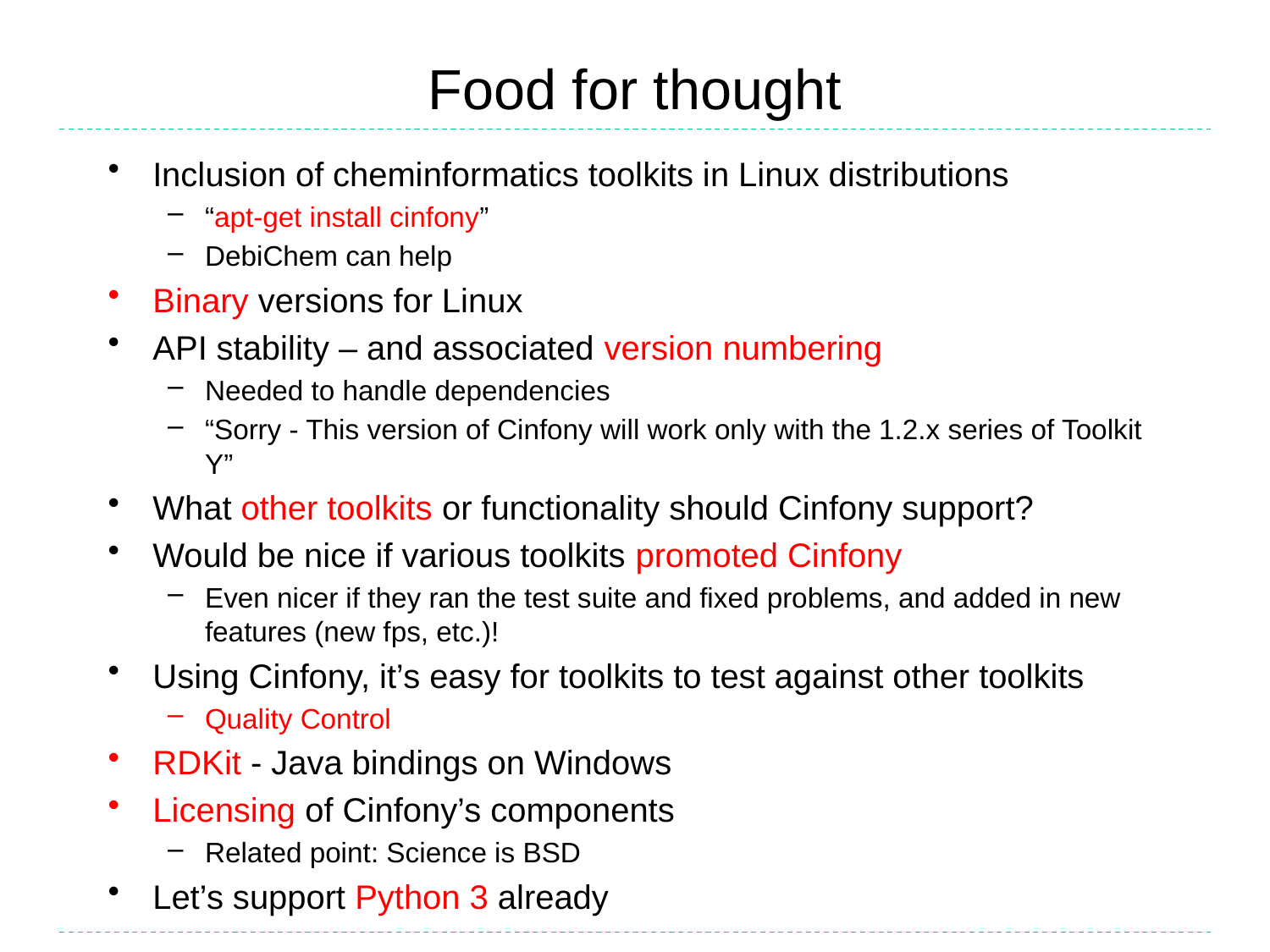

# Food for thought
Inclusion of cheminformatics toolkits in Linux distributions
“apt-get install cinfony”
DebiChem can help
Binary versions for Linux
API stability – and associated version numbering
Needed to handle dependencies
“Sorry - This version of Cinfony will work only with the 1.2.x series of Toolkit Y”
What other toolkits or functionality should Cinfony support?
Would be nice if various toolkits promoted Cinfony
Even nicer if they ran the test suite and fixed problems, and added in new features (new fps, etc.)!
Using Cinfony, it’s easy for toolkits to test against other toolkits
Quality Control
RDKit - Java bindings on Windows
Licensing of Cinfony’s components
Related point: Science is BSD
Let’s support Python 3 already